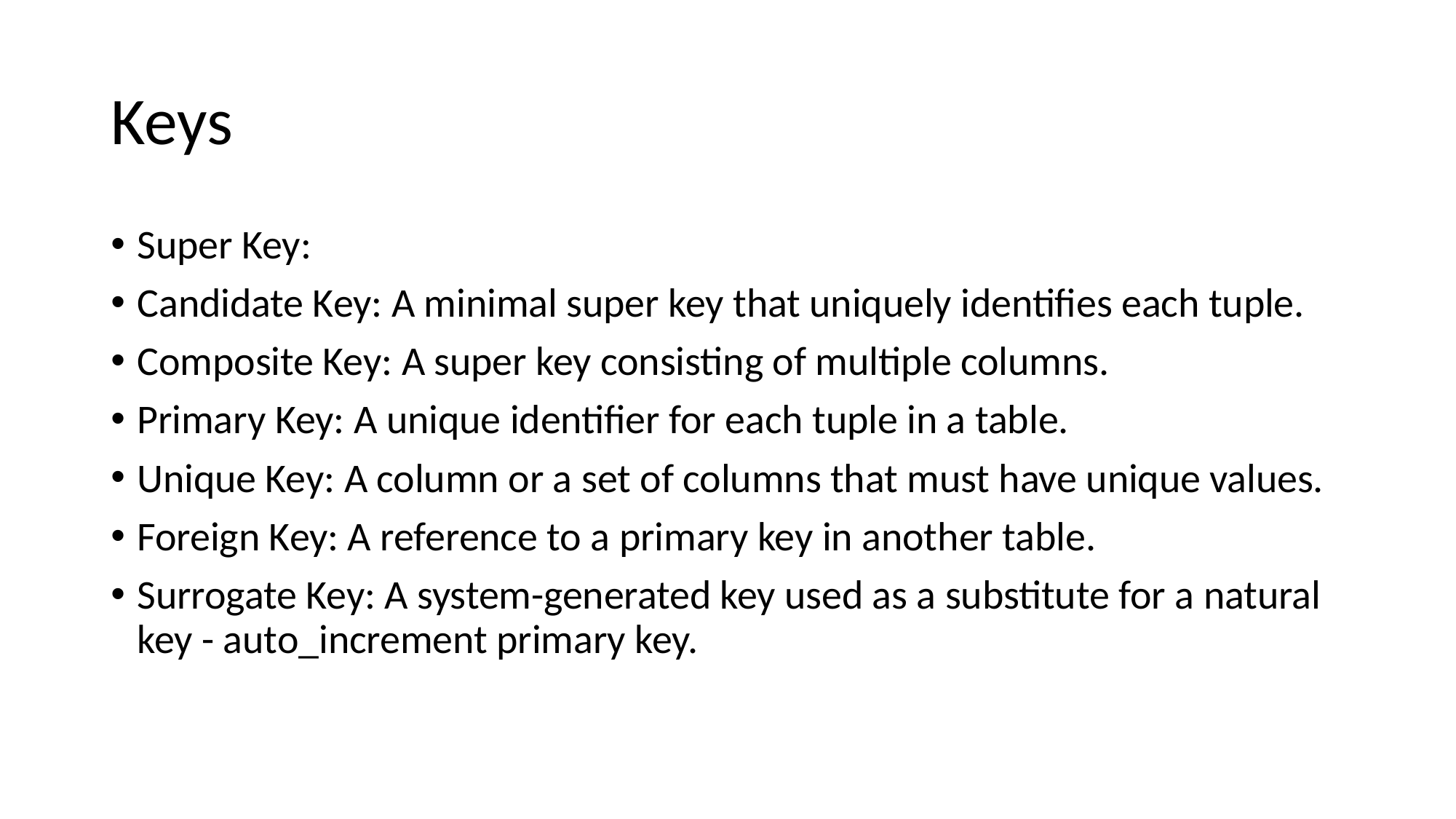

# Keys
Super Key:
Candidate Key: A minimal super key that uniquely identifies each tuple.
Composite Key: A super key consisting of multiple columns.
Primary Key: A unique identifier for each tuple in a table.
Unique Key: A column or a set of columns that must have unique values.
Foreign Key: A reference to a primary key in another table.
Surrogate Key: A system-generated key used as a substitute for a natural key - auto_increment primary key.